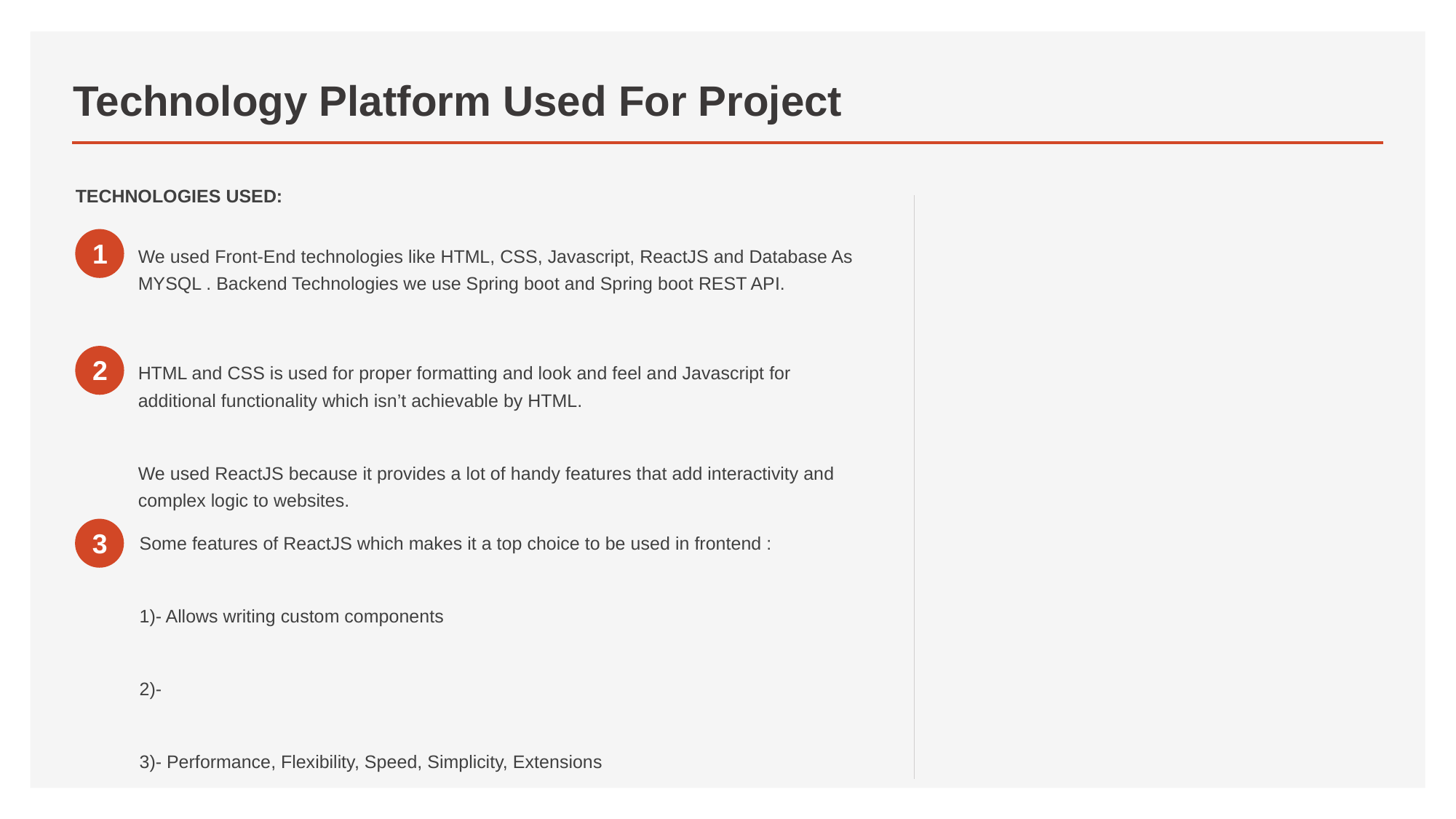

# Technology Platform Used For Project
TECHNOLOGIES USED:

1
We used Front-End technologies like HTML, CSS, Javascript, ReactJS and Database As MYSQL . Backend Technologies we use Spring boot and Spring boot REST API.

2
HTML and CSS is used for proper formatting and look and feel and Javascript for additional functionality which isn’t achievable by HTML.
We used ReactJS because it provides a lot of handy features that add interactivity and complex logic to websites.

3
Some features of ReactJS which makes it a top choice to be used in frontend :
1)- Allows writing custom components
2)-
3)- Performance, Flexibility, Speed, Simplicity, Extensions